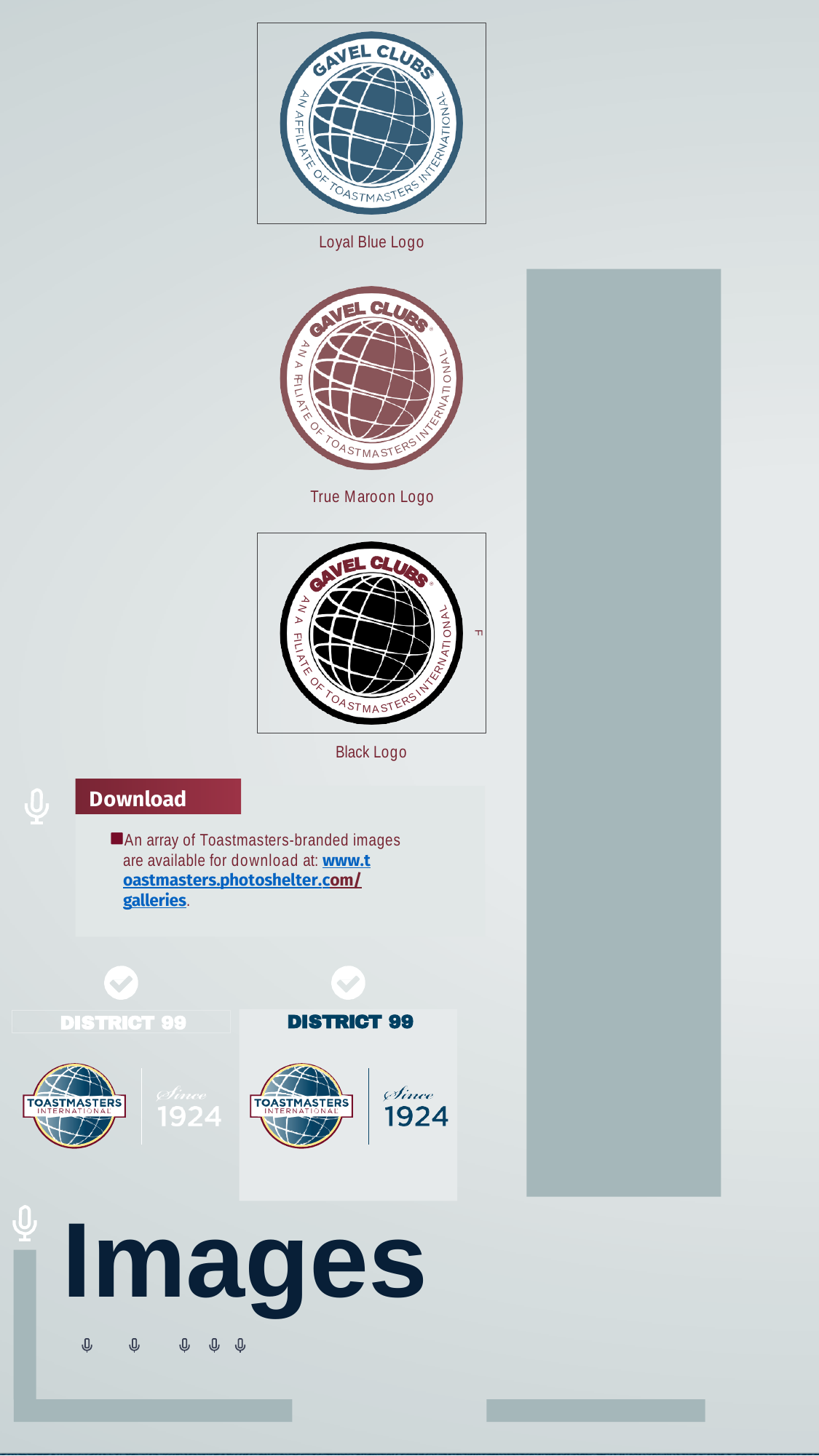

®
Loyal Blue Logo

L
C
E
L
V
U
A
B
G
S
®
A
L
A
N
N
A
O
F
I
F
T
I
A
L
I
N
A
R
T
E
E
T
O
N
I
F
S
T
R
O
E
A
T
S
S
T
A
M
True Maroon Logo
F

L
C
E
L
V
U
A
B
G
S
®
A
L
A
N
N
A
O
I
F
T
I
A
L
I
N
A
R
T
E
E
T
O
N
I
F
S
T
R
O
E
A
T
S
S
T
A
M
Black Logo

Download
An array of Toastmasters-branded images are available for download at: www.toastmasters.photoshelter.com/ galleries.

DISTRICT 99
DISTRICT 99

Images